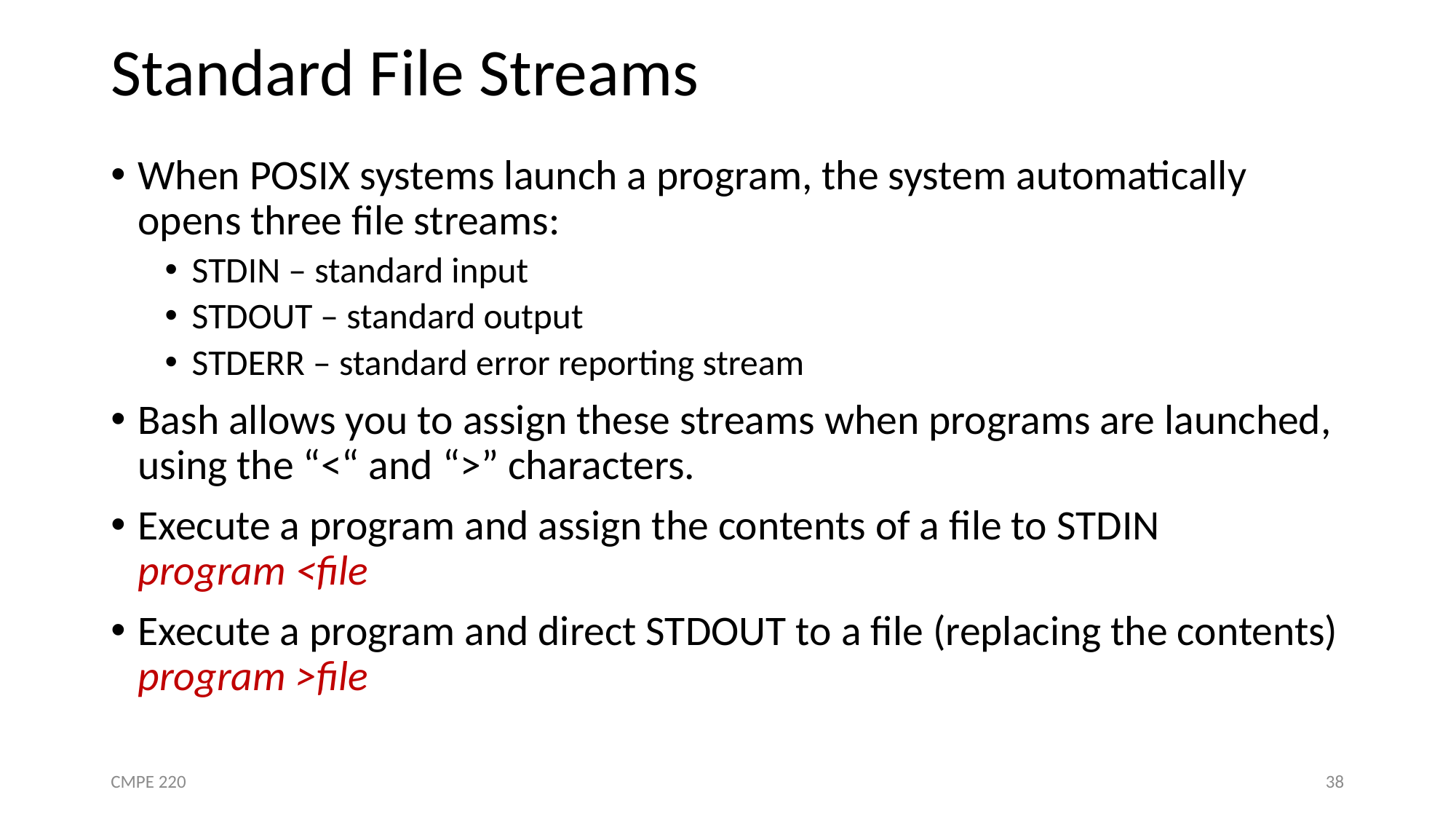

# Standard File Streams
When POSIX systems launch a program, the system automatically opens three file streams:
STDIN – standard input
STDOUT – standard output
STDERR – standard error reporting stream
Bash allows you to assign these streams when programs are launched, using the “<“ and “>” characters.
Execute a program and assign the contents of a file to STDIN
program <file
Execute a program and direct STDOUT to a file (replacing the contents)
program >file

CMPE 220
38